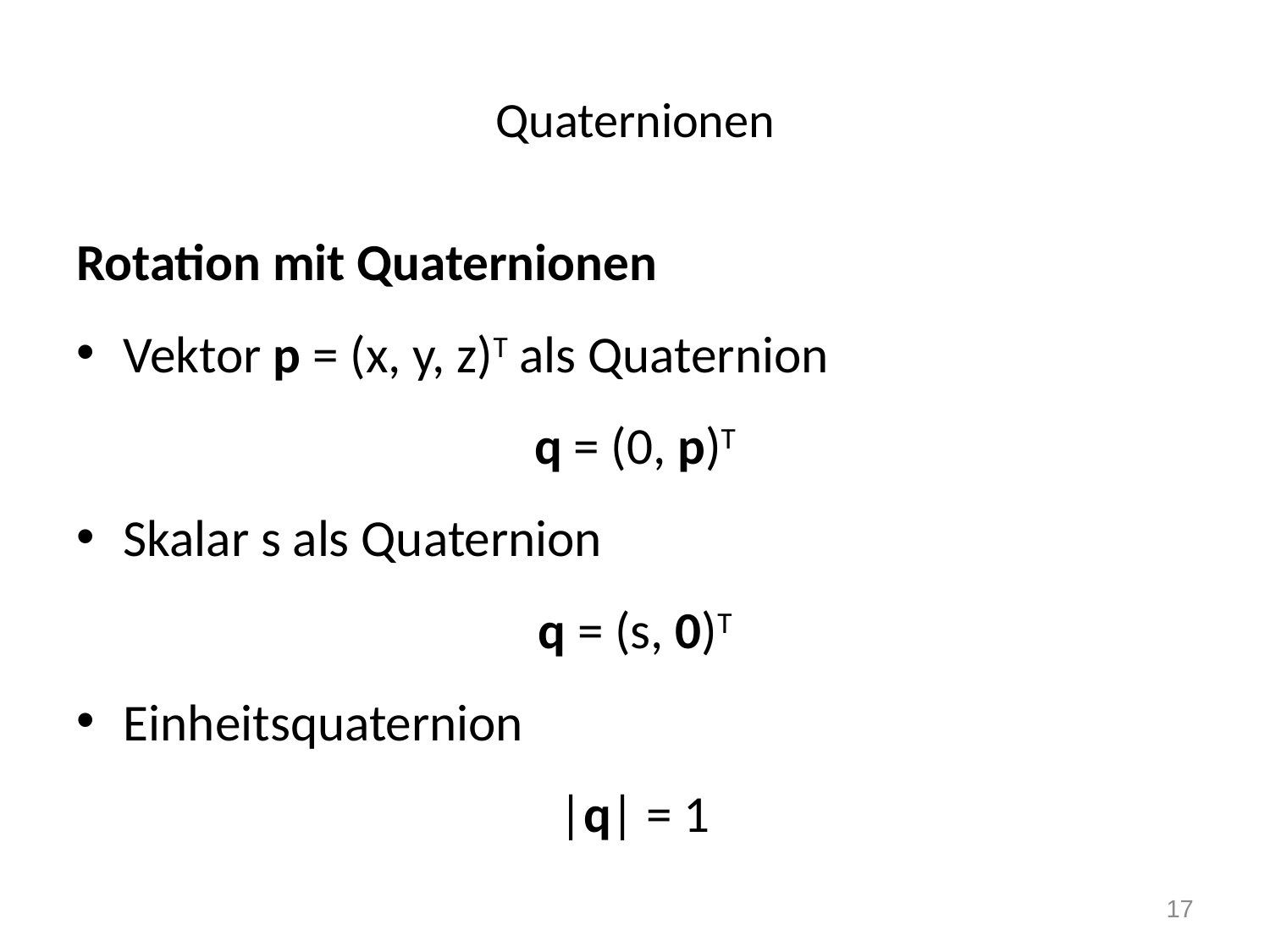

# Quaternionen
Rotation mit Quaternionen
Vektor p = (x, y, z)T als Quaternion
q = (0, p)T
Skalar s als Quaternion
q = (s, 0)T
Einheitsquaternion
|q| = 1

17